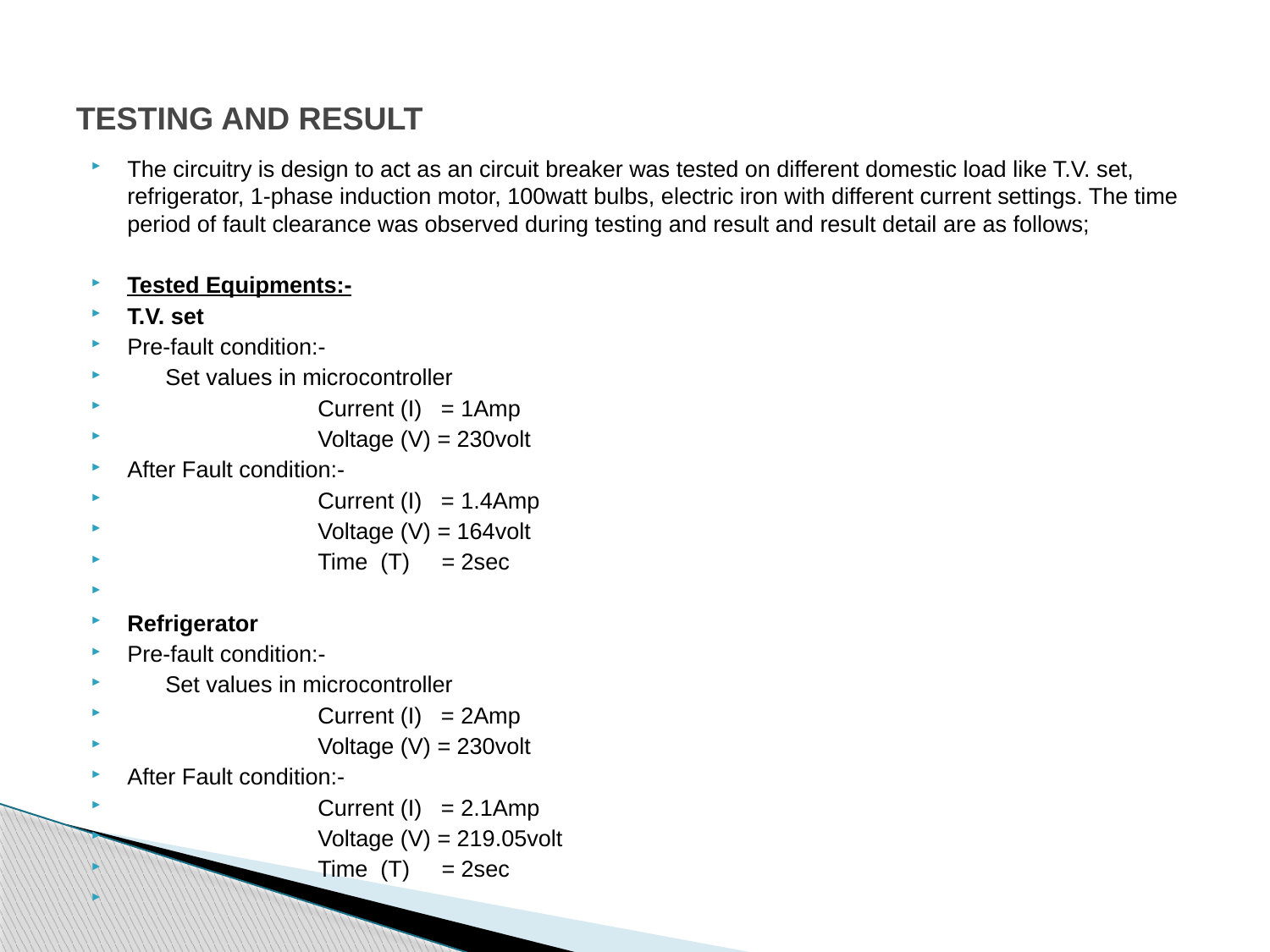

# TESTING AND RESULT
The circuitry is design to act as an circuit breaker was tested on different domestic load like T.V. set, refrigerator, 1-phase induction motor, 100watt bulbs, electric iron with different current settings. The time period of fault clearance was observed during testing and result and result detail are as follows;

Tested Equipments:-
T.V. set
Pre-fault condition:-
      Set values in microcontroller
                              Current (I)   = 1Amp
                              Voltage (V) = 230volt
After Fault condition:-
                              Current (I)   = 1.4Amp
                              Voltage (V) = 164volt
                              Time  (T)     = 2sec

Refrigerator
Pre-fault condition:-
      Set values in microcontroller
                              Current (I)   = 2Amp
                              Voltage (V) = 230volt
After Fault condition:-
                              Current (I)   = 2.1Amp
                              Voltage (V) = 219.05volt
                              Time  (T)     = 2sec